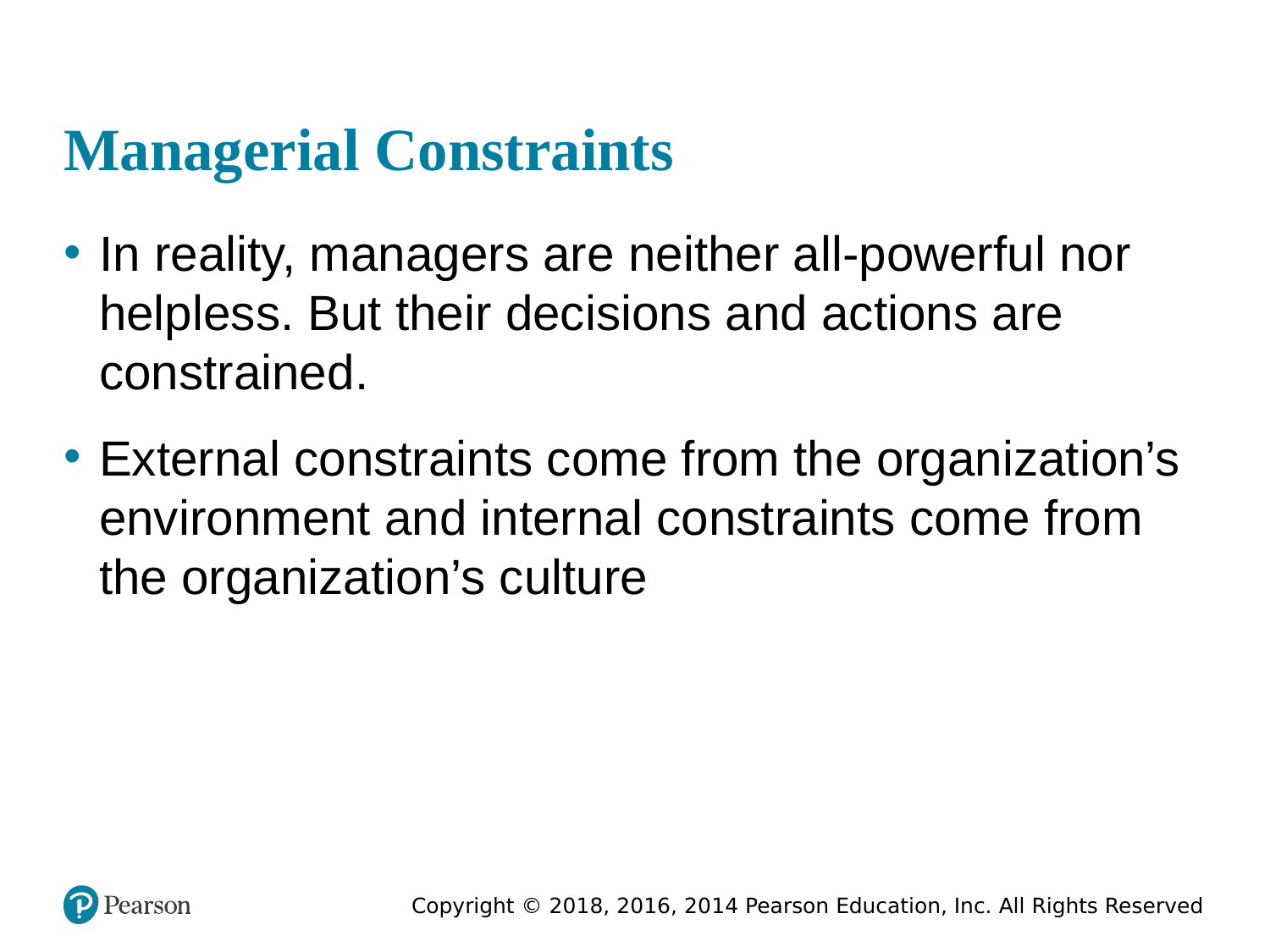

# Managerial Constraints
In reality, managers are neither all-powerful nor helpless. But their decisions and actions are constrained.
External constraints come from the organization’s environment and internal constraints come from the organization’s culture